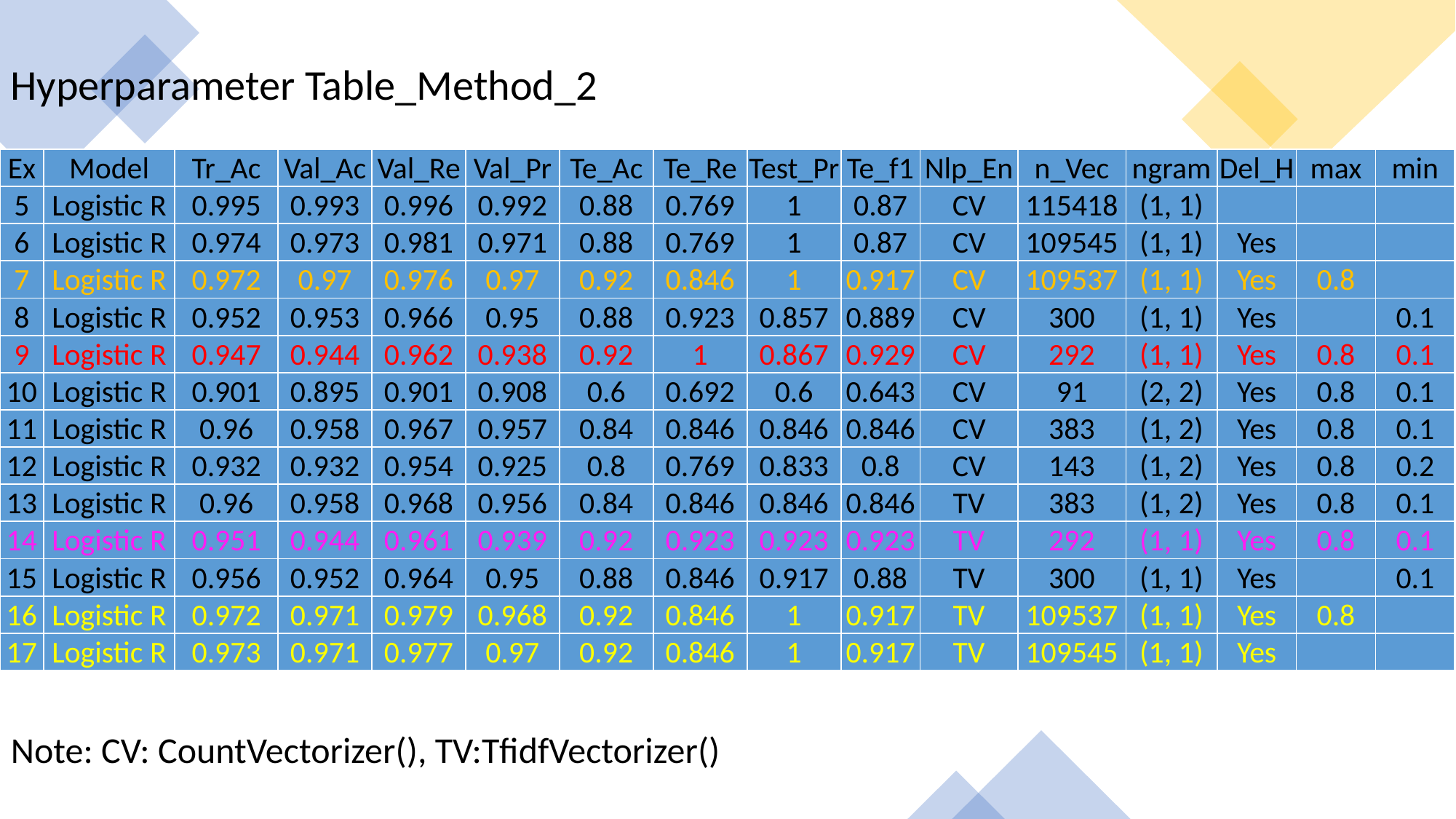

Hyperparameter Table_Method_2

| Ex | Model | Tr\_Ac | Val\_Ac | Val\_Re | Val\_Pr | Te\_Ac | Te\_Re | Test\_Pr | Te\_f1 | Nlp\_En | n\_Vec | ngram | Del\_H | max | min |
| --- | --- | --- | --- | --- | --- | --- | --- | --- | --- | --- | --- | --- | --- | --- | --- |
| 5 | Logistic R | 0.995 | 0.993 | 0.996 | 0.992 | 0.88 | 0.769 | 1 | 0.87 | CV | 115418 | (1, 1) |  |  |  |
| 6 | Logistic R | 0.974 | 0.973 | 0.981 | 0.971 | 0.88 | 0.769 | 1 | 0.87 | CV | 109545 | (1, 1) | Yes |  |  |
| 7 | Logistic R | 0.972 | 0.97 | 0.976 | 0.97 | 0.92 | 0.846 | 1 | 0.917 | CV | 109537 | (1, 1) | Yes | 0.8 |  |
| 8 | Logistic R | 0.952 | 0.953 | 0.966 | 0.95 | 0.88 | 0.923 | 0.857 | 0.889 | CV | 300 | (1, 1) | Yes |  | 0.1 |
| 9 | Logistic R | 0.947 | 0.944 | 0.962 | 0.938 | 0.92 | 1 | 0.867 | 0.929 | CV | 292 | (1, 1) | Yes | 0.8 | 0.1 |
| 10 | Logistic R | 0.901 | 0.895 | 0.901 | 0.908 | 0.6 | 0.692 | 0.6 | 0.643 | CV | 91 | (2, 2) | Yes | 0.8 | 0.1 |
| 11 | Logistic R | 0.96 | 0.958 | 0.967 | 0.957 | 0.84 | 0.846 | 0.846 | 0.846 | CV | 383 | (1, 2) | Yes | 0.8 | 0.1 |
| 12 | Logistic R | 0.932 | 0.932 | 0.954 | 0.925 | 0.8 | 0.769 | 0.833 | 0.8 | CV | 143 | (1, 2) | Yes | 0.8 | 0.2 |
| 13 | Logistic R | 0.96 | 0.958 | 0.968 | 0.956 | 0.84 | 0.846 | 0.846 | 0.846 | TV | 383 | (1, 2) | Yes | 0.8 | 0.1 |
| 14 | Logistic R | 0.951 | 0.944 | 0.961 | 0.939 | 0.92 | 0.923 | 0.923 | 0.923 | TV | 292 | (1, 1) | Yes | 0.8 | 0.1 |
| 15 | Logistic R | 0.956 | 0.952 | 0.964 | 0.95 | 0.88 | 0.846 | 0.917 | 0.88 | TV | 300 | (1, 1) | Yes |  | 0.1 |
| 16 | Logistic R | 0.972 | 0.971 | 0.979 | 0.968 | 0.92 | 0.846 | 1 | 0.917 | TV | 109537 | (1, 1) | Yes | 0.8 |  |
| 17 | Logistic R | 0.973 | 0.971 | 0.977 | 0.97 | 0.92 | 0.846 | 1 | 0.917 | TV | 109545 | (1, 1) | Yes |  |  |
Note: CV: CountVectorizer(), TV:TfidfVectorizer()